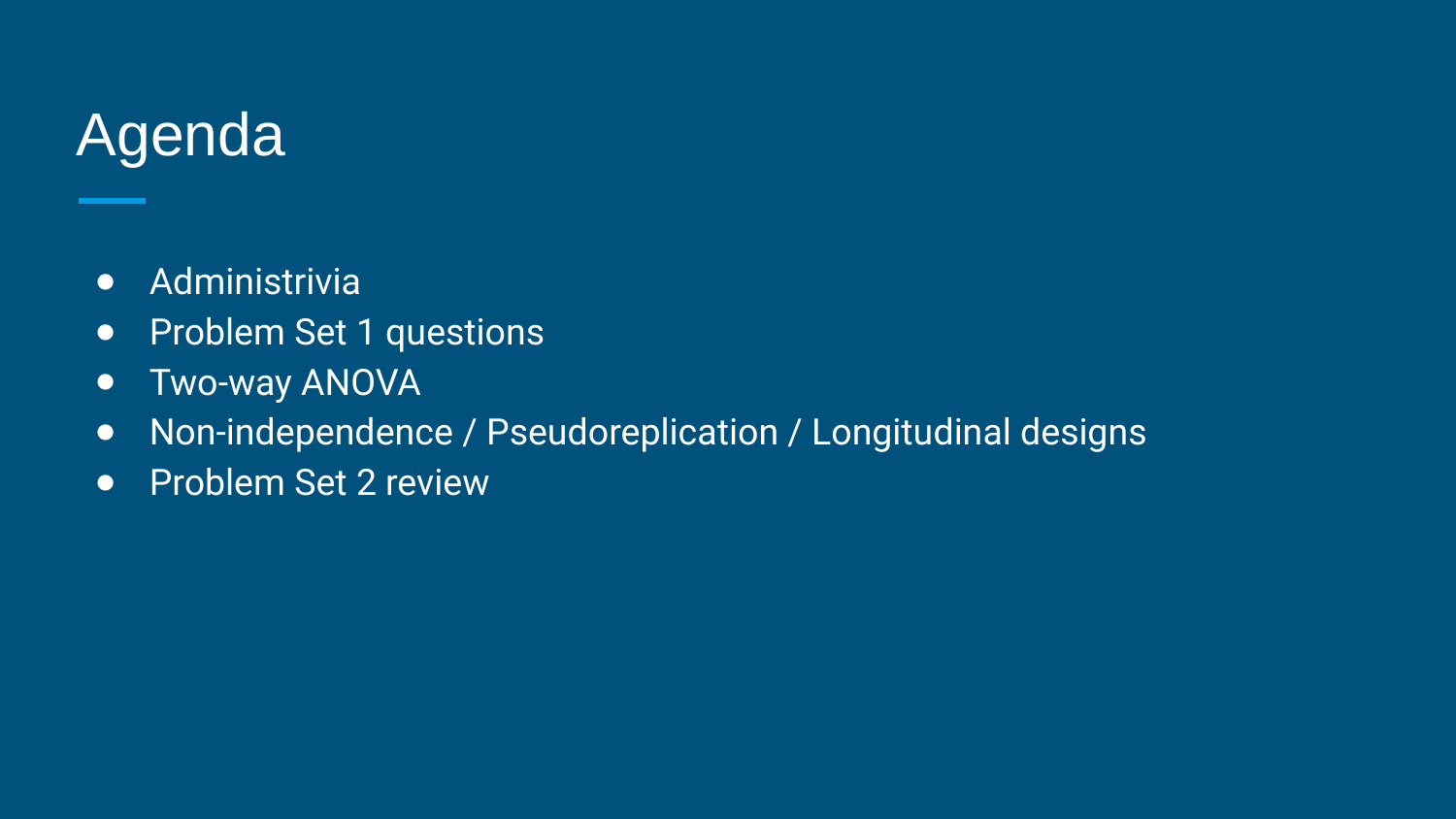

# Agenda
Administrivia
Problem Set 1 questions
Two-way ANOVA
Non-independence / Pseudoreplication / Longitudinal designs
Problem Set 2 review